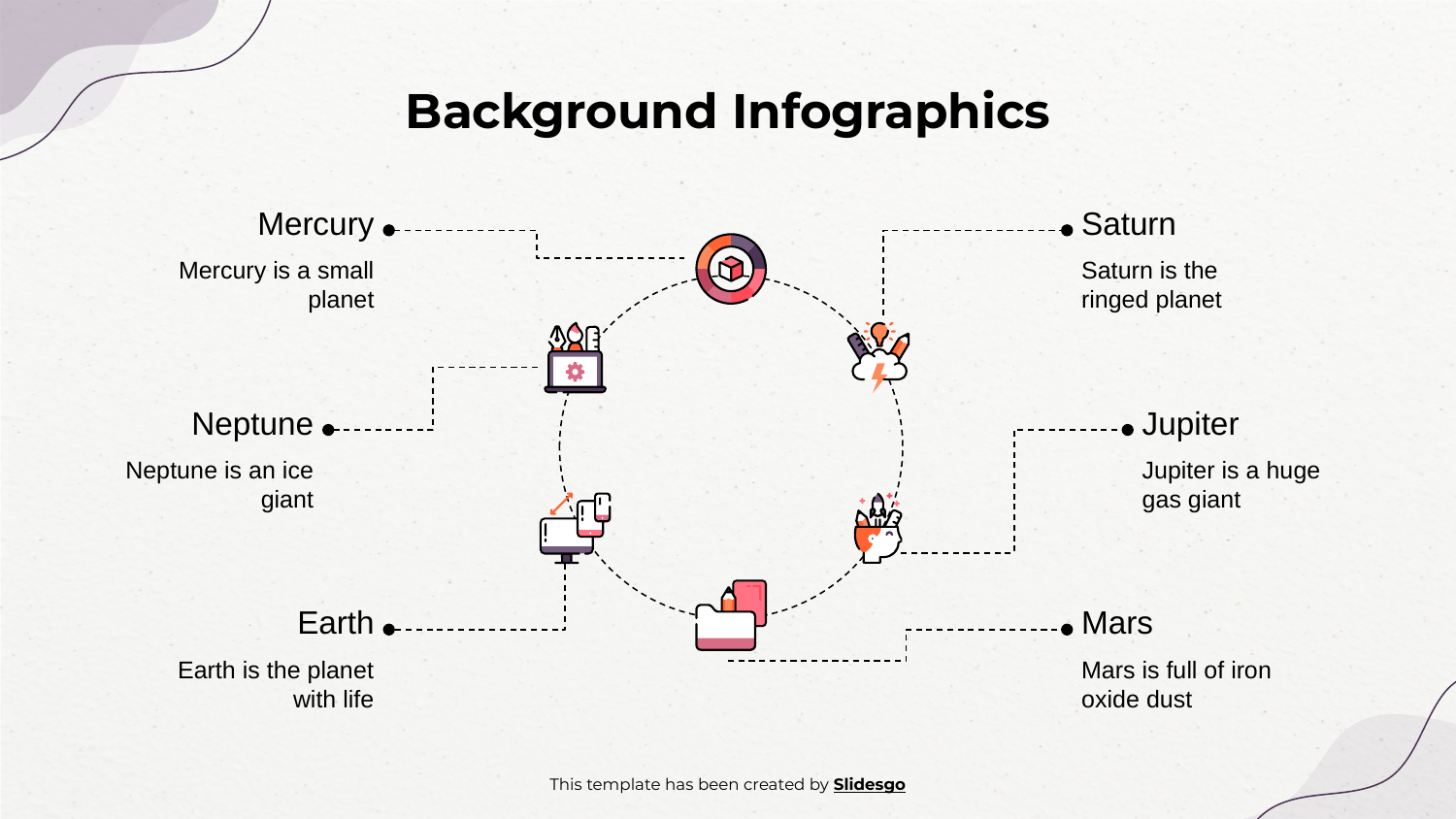

# Background Infographics
Mercury
Saturn

Mercury is a small planet
Saturn is the ringed planet

Neptune
Jupiter
Neptune is an ice giant
Jupiter is a huge gas giant

Earth
Mars

Earth is the planet with life
Mars is full of iron oxide dust
This template has been created by Slidesgo